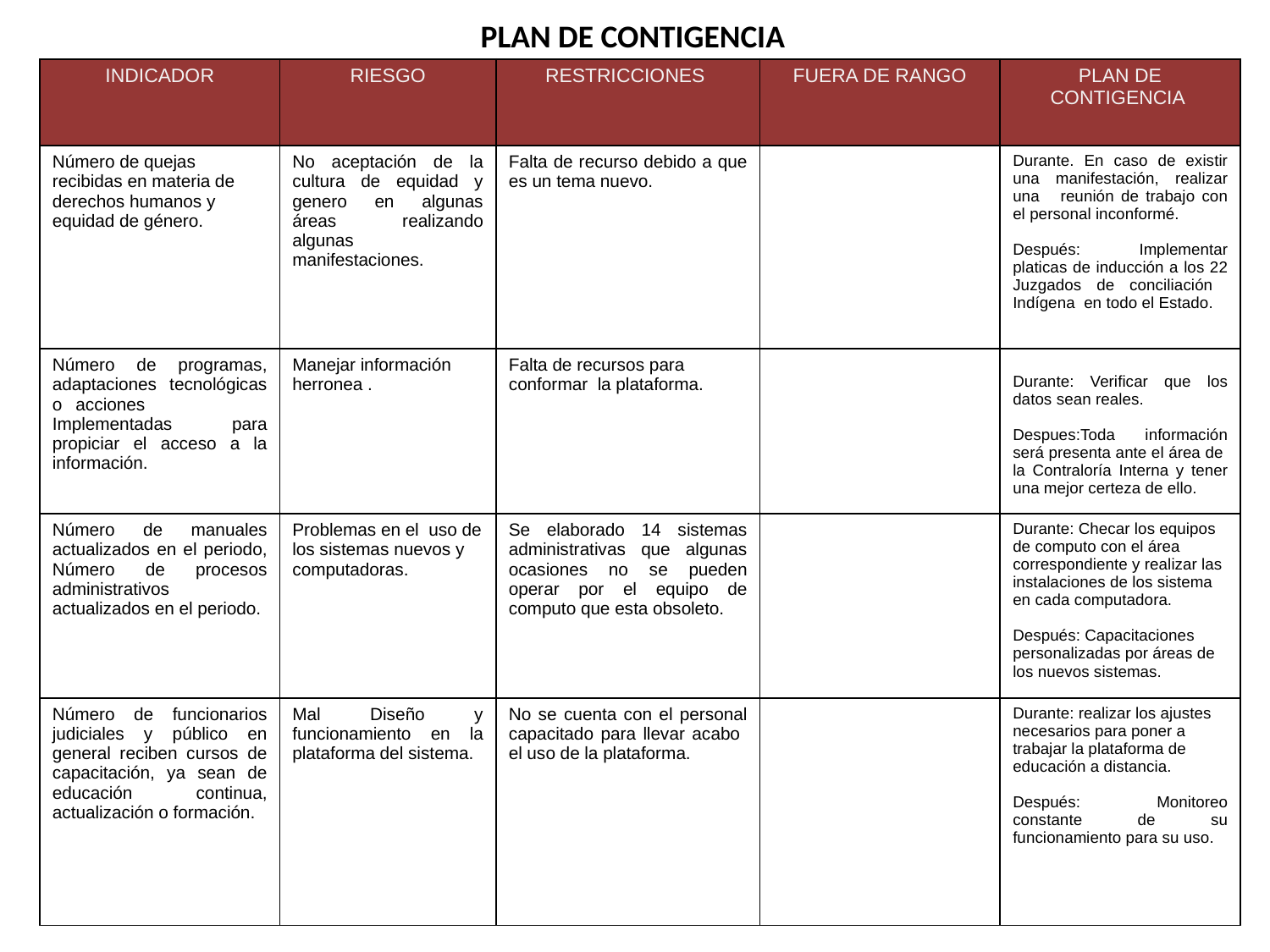

PLAN DE CONTIGENCIA
| INDICADOR | RIESGO | RESTRICCIONES | FUERA DE RANGO | PLAN DE CONTIGENCIA |
| --- | --- | --- | --- | --- |
| Número de quejas recibidas en materia de derechos humanos y equidad de género. | No aceptación de la cultura de equidad y genero en algunas áreas realizando algunas manifestaciones. | Falta de recurso debido a que es un tema nuevo. |  | Durante. En caso de existir una manifestación, realizar una reunión de trabajo con el personal inconformé. Después: Implementar platicas de inducción a los 22 Juzgados de conciliación Indígena en todo el Estado. |
| Número de programas, adaptaciones tecnológicas o acciones Implementadas para propiciar el acceso a la información. | Manejar información herronea . | Falta de recursos para conformar la plataforma. |  | Durante: Verificar que los datos sean reales. Despues:Toda información será presenta ante el área de la Contraloría Interna y tener una mejor certeza de ello. |
| Número de manuales actualizados en el periodo, Número de procesos administrativos actualizados en el periodo. | Problemas en el uso de los sistemas nuevos y computadoras. | Se elaborado 14 sistemas administrativas que algunas ocasiones no se pueden operar por el equipo de computo que esta obsoleto. |  | Durante: Checar los equipos de computo con el área correspondiente y realizar las instalaciones de los sistema en cada computadora. Después: Capacitaciones personalizadas por áreas de los nuevos sistemas. |
| Número de funcionarios judiciales y público en general reciben cursos de capacitación, ya sean de educación continua, actualización o formación. | Mal Diseño y funcionamiento en la plataforma del sistema. | No se cuenta con el personal capacitado para llevar acabo el uso de la plataforma. |  | Durante: realizar los ajustes necesarios para poner a trabajar la plataforma de educación a distancia. Después: Monitoreo constante de su funcionamiento para su uso. |